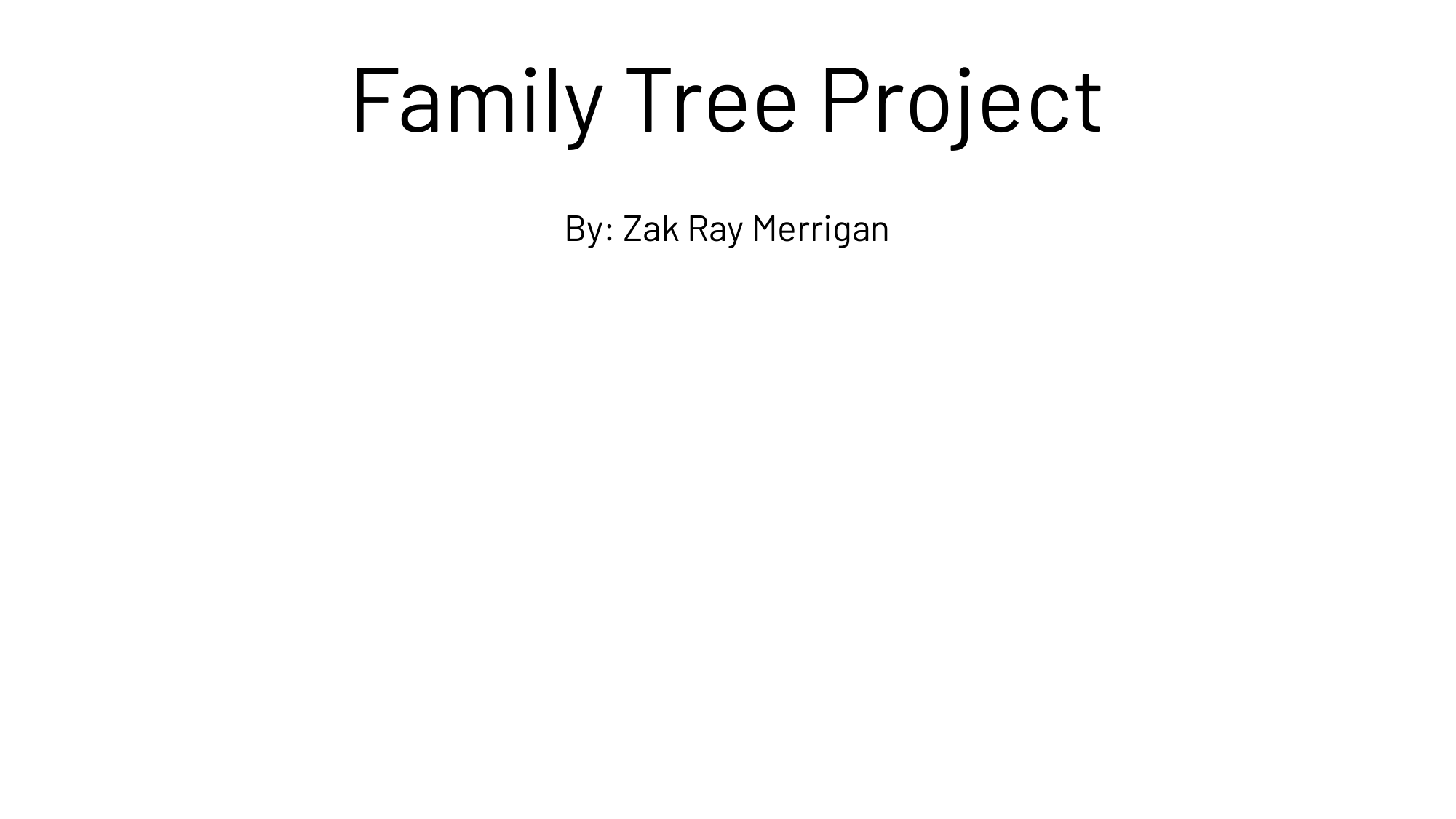

# Family Tree Project
By: Zak Ray Merrigan